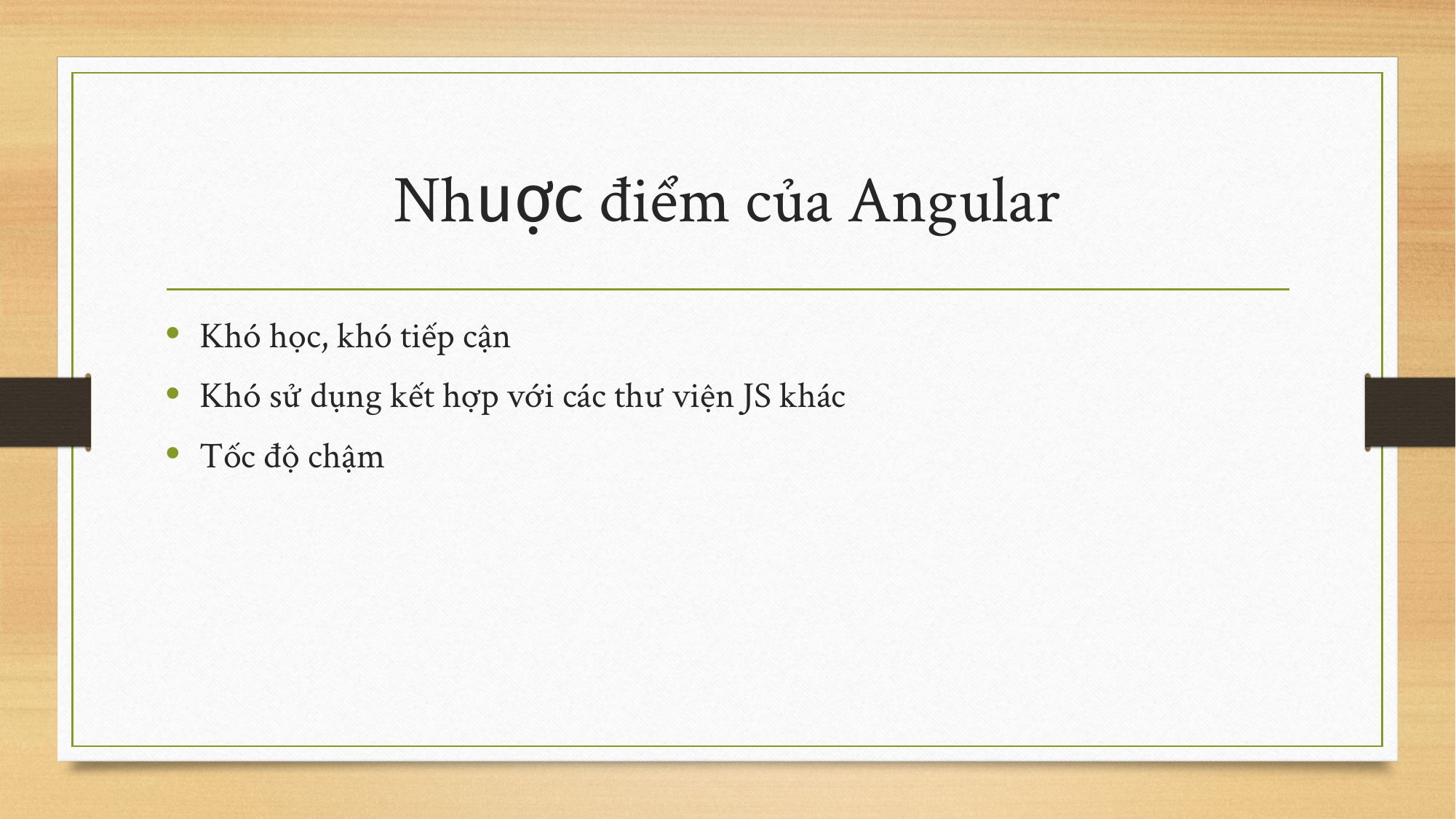

# Nhuợc điểm của Angular
Khó học, khó tiếp cận
Khó sử dụng kết hợp với các thư viện JS khác
Tốc độ chậm